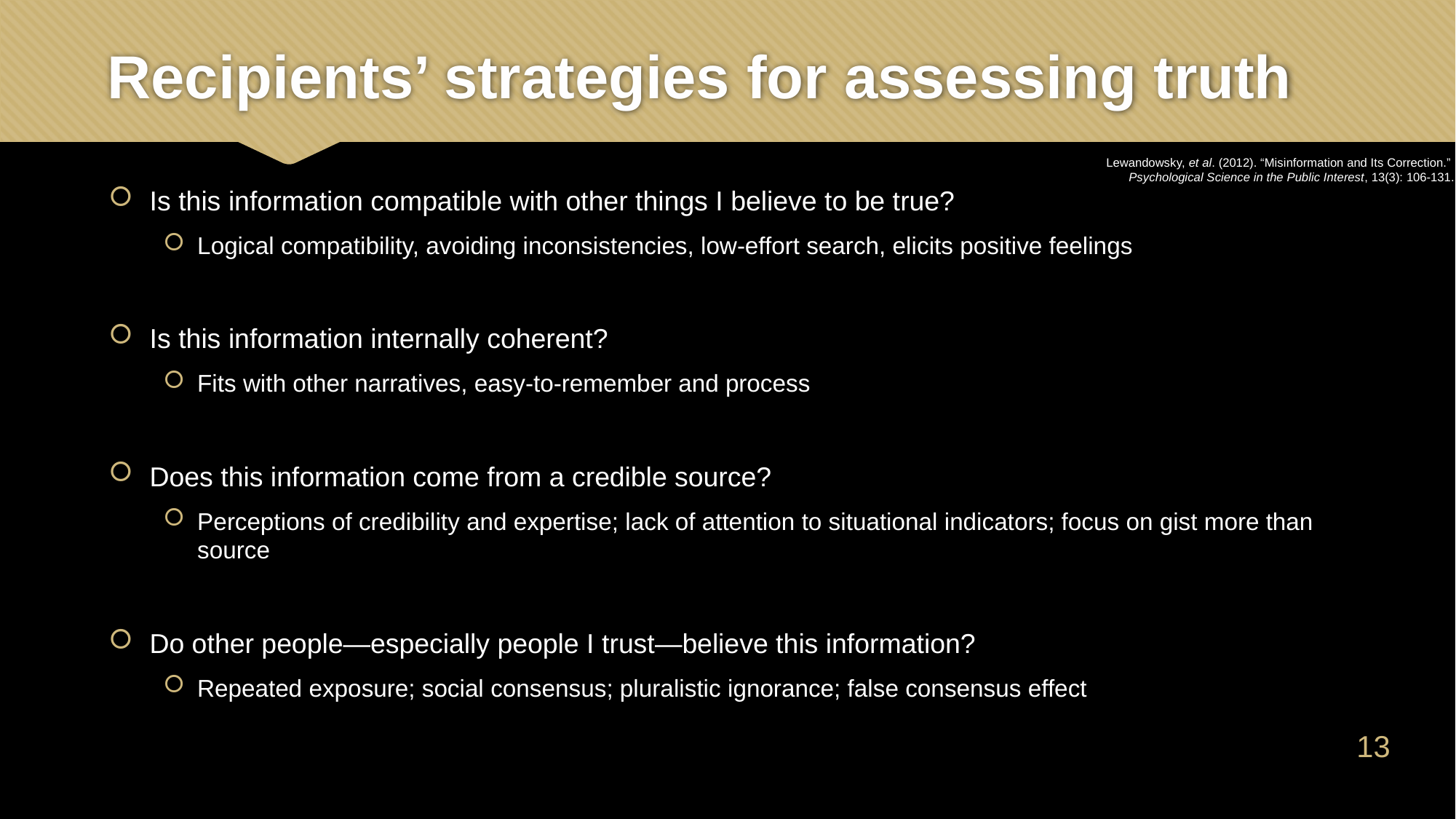

# Recipients’ strategies for assessing truth
Lewandowsky, et al. (2012). “Misinformation and Its Correction.”
Psychological Science in the Public Interest, 13(3): 106-131.
Is this information compatible with other things I believe to be true?
Logical compatibility, avoiding inconsistencies, low-effort search, elicits positive feelings

Is this information internally coherent?
Fits with other narratives, easy-to-remember and process

Does this information come from a credible source?
Perceptions of credibility and expertise; lack of attention to situational indicators; focus on gist more than source

Do other people—especially people I trust—believe this information?
Repeated exposure; social consensus; pluralistic ignorance; false consensus effect
13